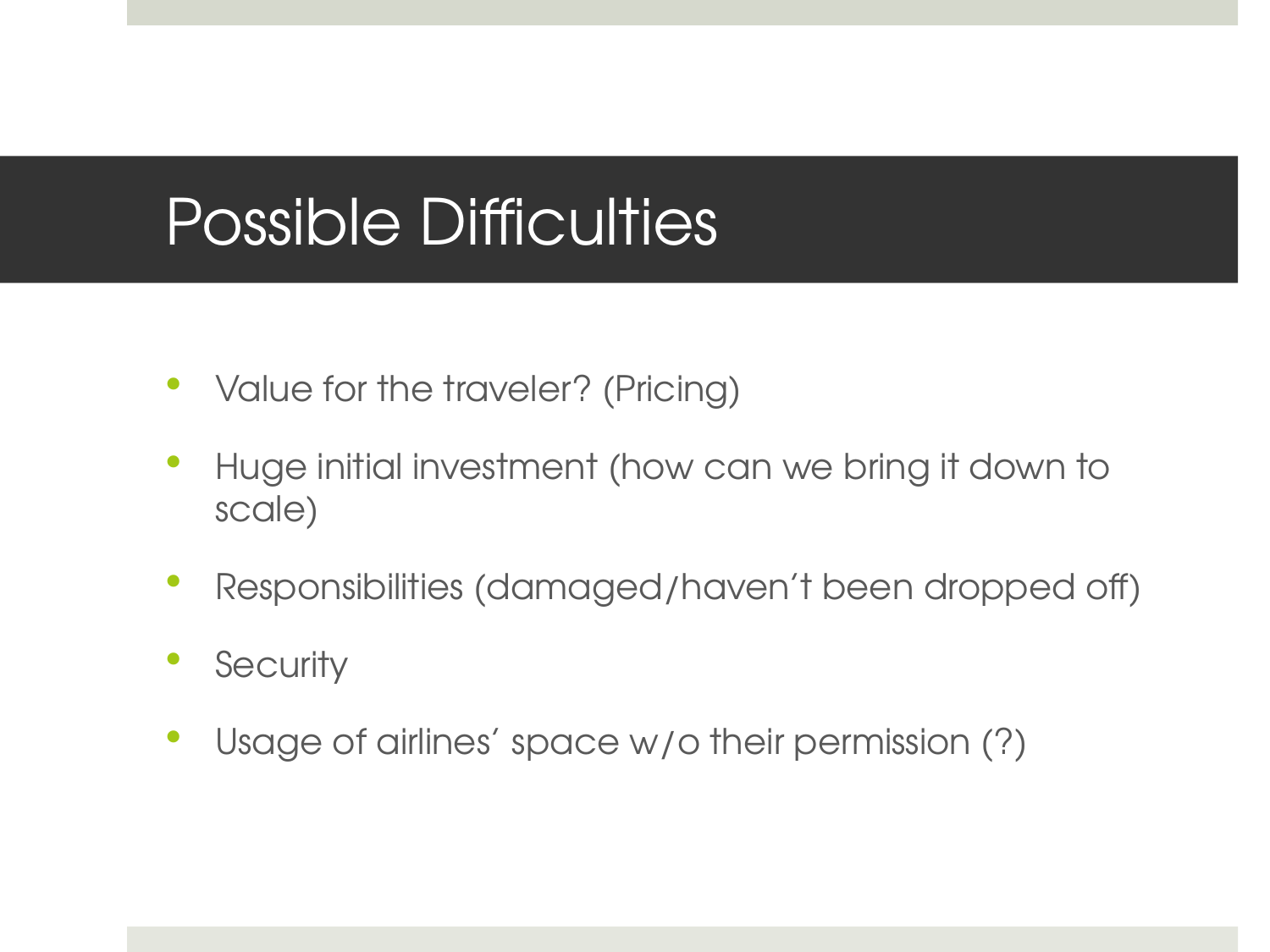

# Possible Difficulties
Value for the traveler? (Pricing)
Huge initial investment (how can we bring it down to scale)
Responsibilities (damaged/haven’t been dropped off)
Security
Usage of airlines’ space w/o their permission (?)